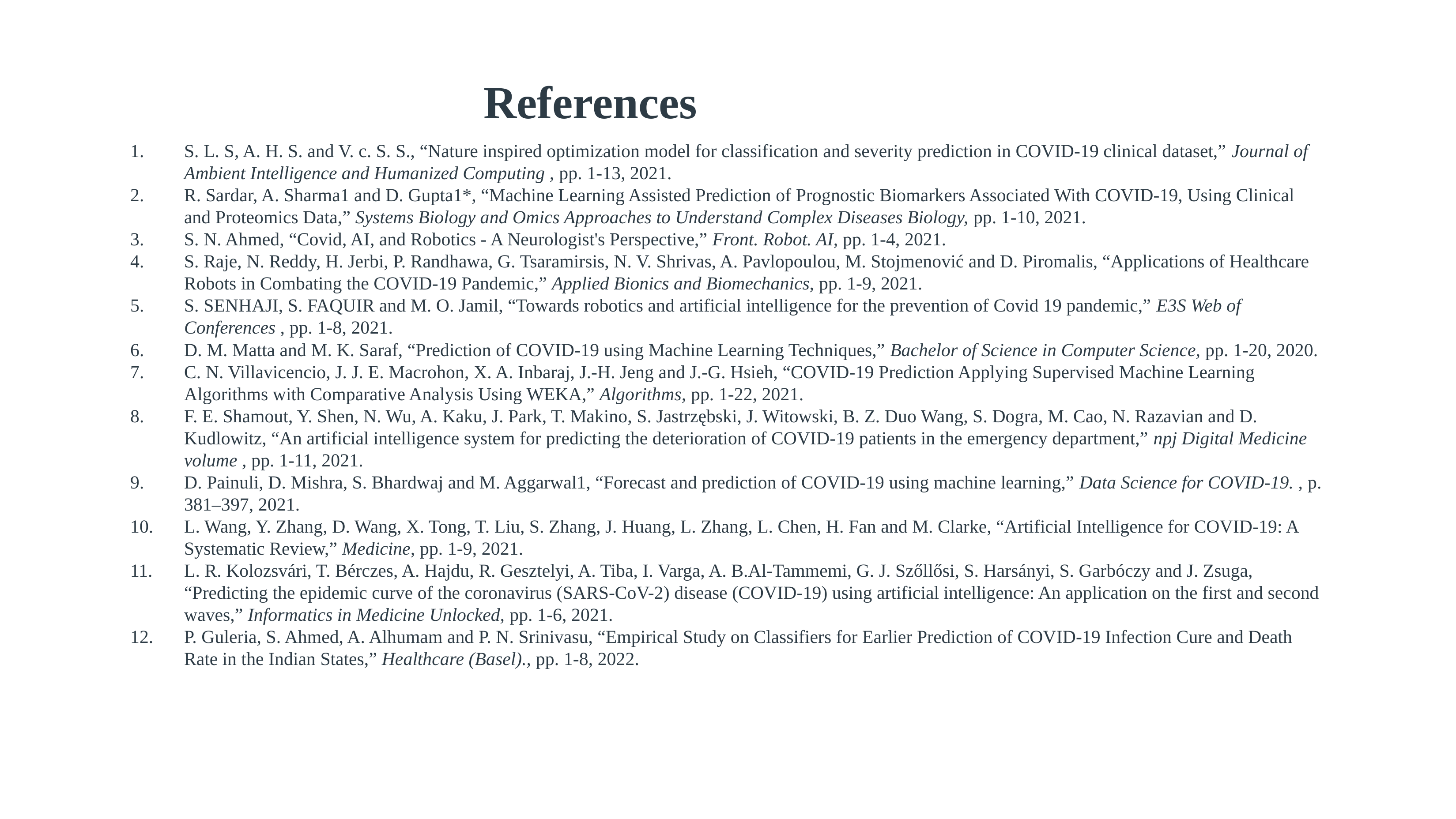

# References
S. L. S, A. H. S. and V. c. S. S., “Nature inspired optimization model for classification and severity prediction in COVID-19 clinical dataset,” Journal of Ambient Intelligence and Humanized Computing , pp. 1-13, 2021.
R. Sardar, A. Sharma1 and D. Gupta1*, “Machine Learning Assisted Prediction of Prognostic Biomarkers Associated With COVID-19, Using Clinical and Proteomics Data,” Systems Biology and Omics Approaches to Understand Complex Diseases Biology, pp. 1-10, 2021.
S. N. Ahmed, “Covid, AI, and Robotics - A Neurologist's Perspective,” Front. Robot. AI, pp. 1-4, 2021.
S. Raje, N. Reddy, H. Jerbi, P. Randhawa, G. Tsaramirsis, N. V. Shrivas, A. Pavlopoulou, M. Stojmenović and D. Piromalis, “Applications of Healthcare Robots in Combating the COVID-19 Pandemic,” Applied Bionics and Biomechanics, pp. 1-9, 2021.
S. SENHAJI, S. FAQUIR and M. O. Jamil, “Towards robotics and artificial intelligence for the prevention of Covid 19 pandemic,” E3S Web of Conferences , pp. 1-8, 2021.
D. M. Matta and M. K. Saraf, “Prediction of COVID-19 using Machine Learning Techniques,” Bachelor of Science in Computer Science, pp. 1-20, 2020.
C. N. Villavicencio, J. J. E. Macrohon, X. A. Inbaraj, J.-H. Jeng and J.-G. Hsieh, “COVID-19 Prediction Applying Supervised Machine Learning Algorithms with Comparative Analysis Using WEKA,” Algorithms, pp. 1-22, 2021.
F. E. Shamout, Y. Shen, N. Wu, A. Kaku, J. Park, T. Makino, S. Jastrzębski, J. Witowski, B. Z. Duo Wang, S. Dogra, M. Cao, N. Razavian and D. Kudlowitz, “An artificial intelligence system for predicting the deterioration of COVID-19 patients in the emergency department,” npj Digital Medicine volume , pp. 1-11, 2021.
D. Painuli, D. Mishra, S. Bhardwaj and M. Aggarwal1, “Forecast and prediction of COVID-19 using machine learning,” Data Science for COVID-19. , p. 381–397, 2021.
L. Wang, Y. Zhang, D. Wang, X. Tong, T. Liu, S. Zhang, J. Huang, L. Zhang, L. Chen, H. Fan and M. Clarke, “Artificial Intelligence for COVID-19: A Systematic Review,” Medicine, pp. 1-9, 2021.
L. R. Kolozsvári, T. Bérczes, A. Hajdu, R. Gesztelyi, A. Tiba, I. Varga, A. B.Al-Tammemi, G. J. Szőllősi, S. Harsányi, S. Garbóczy and J. Zsuga, “Predicting the epidemic curve of the coronavirus (SARS-CoV-2) disease (COVID-19) using artificial intelligence: An application on the first and second waves,” Informatics in Medicine Unlocked, pp. 1-6, 2021.
P. Guleria, S. Ahmed, A. Alhumam and P. N. Srinivasu, “Empirical Study on Classifiers for Earlier Prediction of COVID-19 Infection Cure and Death Rate in the Indian States,” Healthcare (Basel)., pp. 1-8, 2022.